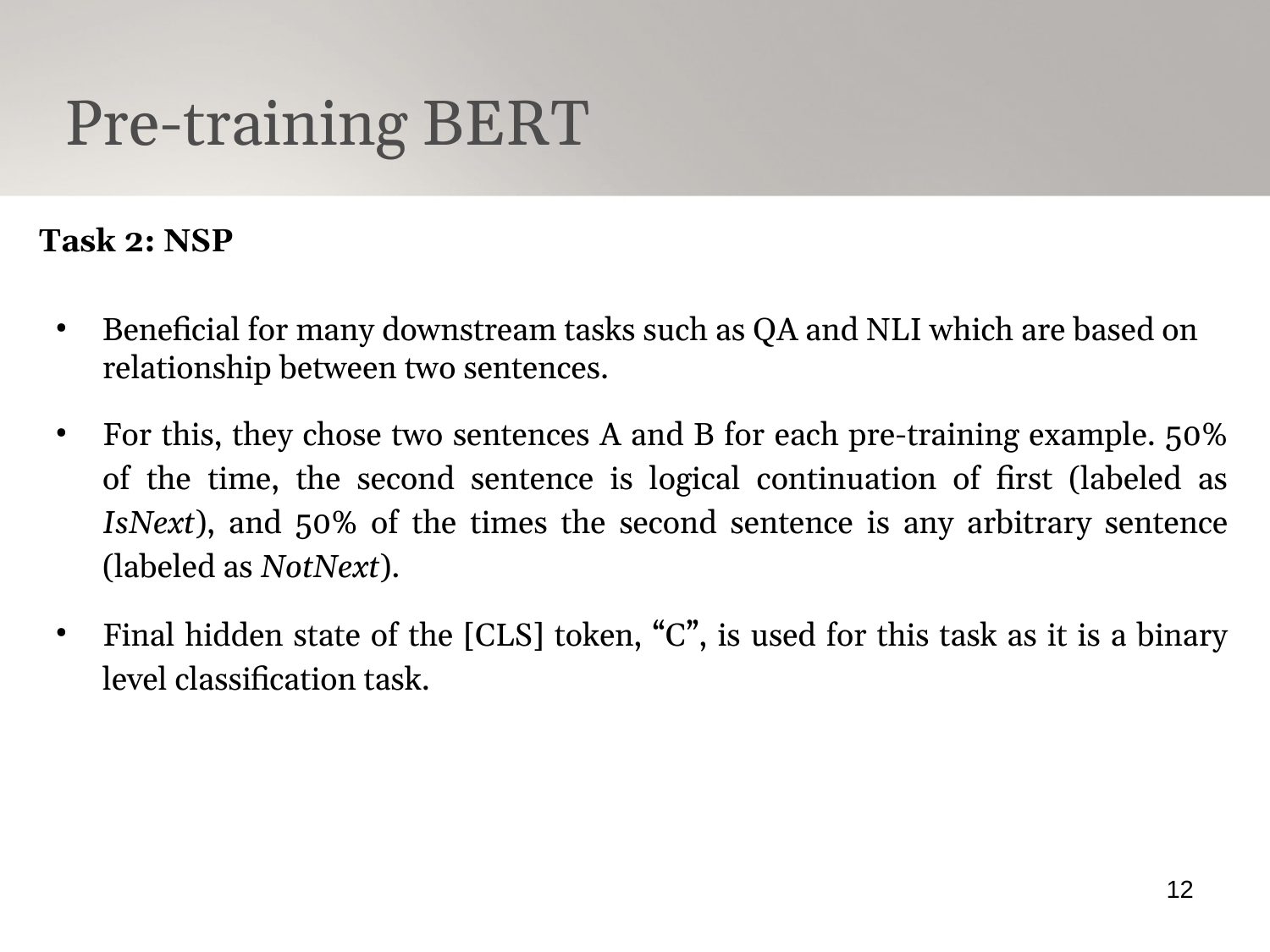

Pre-training BERT
Task 2: NSP

Beneficial for many downstream tasks such as QA and NLI which are based on relationship between two sentences.

For this, they chose two sentences A and B for each pre-training example. 50% of the time, the second sentence is logical continuation of first (labeled as IsNext), and 50% of the times the second sentence is any arbitrary sentence (labeled as NotNext).

Final hidden state of the [CLS] token, “C”, is used for this task as it is a binary level classification task.
12